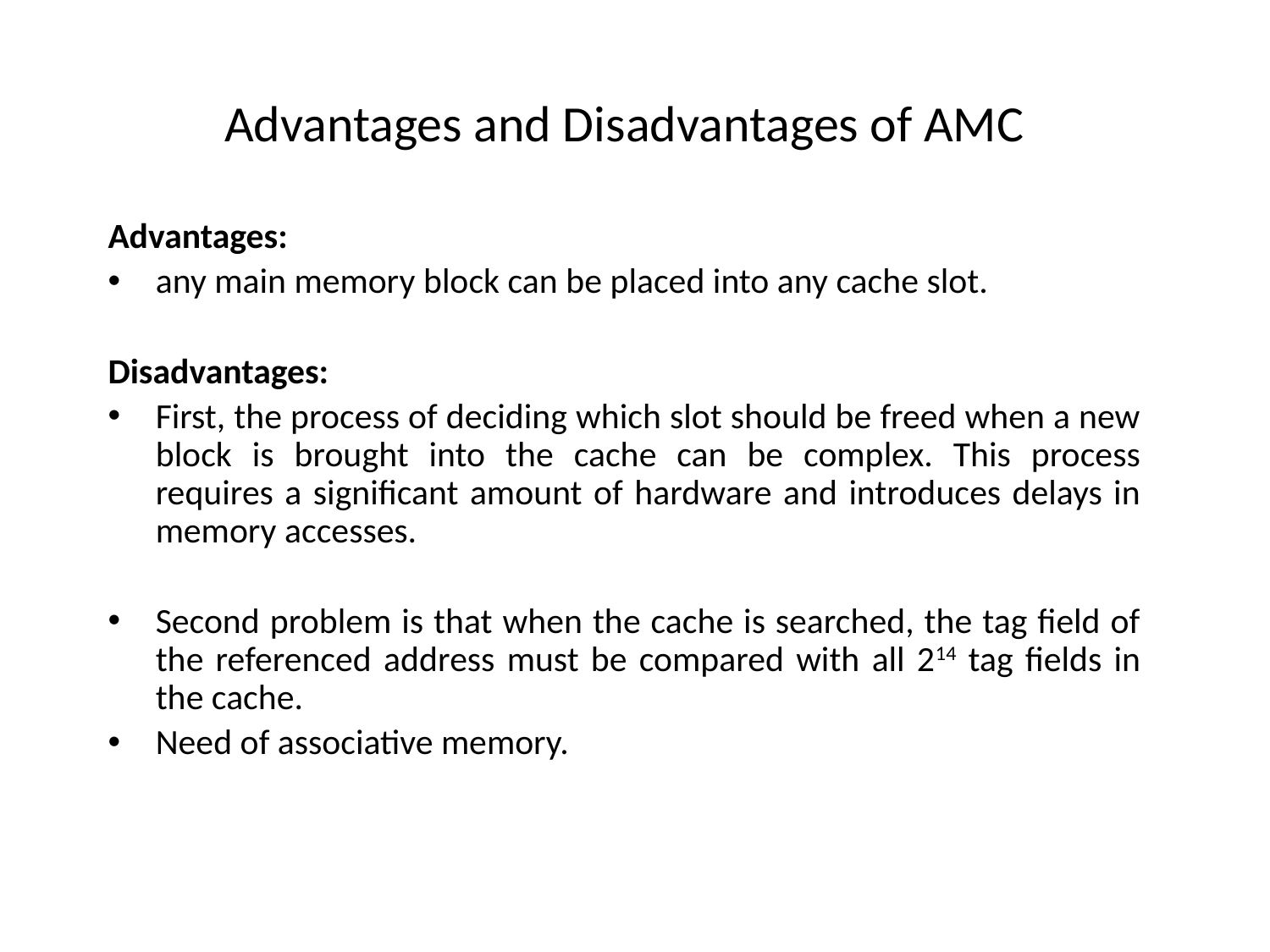

# Advantages and Disadvantages of AMC
Advantages:
any main memory block can be placed into any cache slot.

Disadvantages:
First, the process of deciding which slot should be freed when a new block is brought into the cache can be complex. This process requires a significant amount of hardware and introduces delays in memory accesses.

Second problem is that when the cache is searched, the tag field of the referenced address must be compared with all 214 tag fields in the cache.
Need of associative memory.